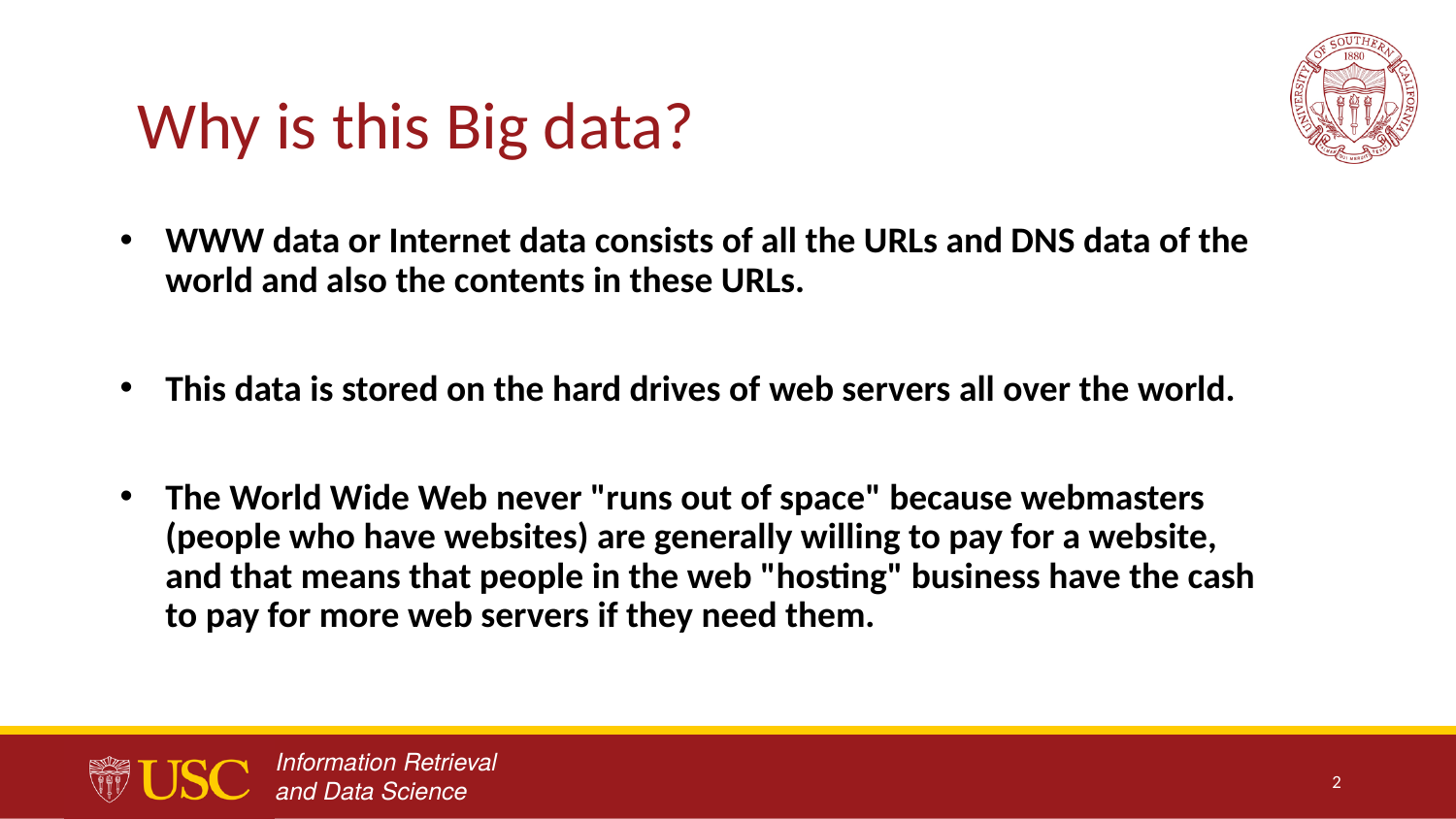

# Why is this Big data?
WWW data or Internet data consists of all the URLs and DNS data of the world and also the contents in these URLs.

This data is stored on the hard drives of web servers all over the world.

The World Wide Web never "runs out of space" because webmasters (people who have websites) are generally willing to pay for a website, and that means that people in the web "hosting" business have the cash to pay for more web servers if they need them.
2